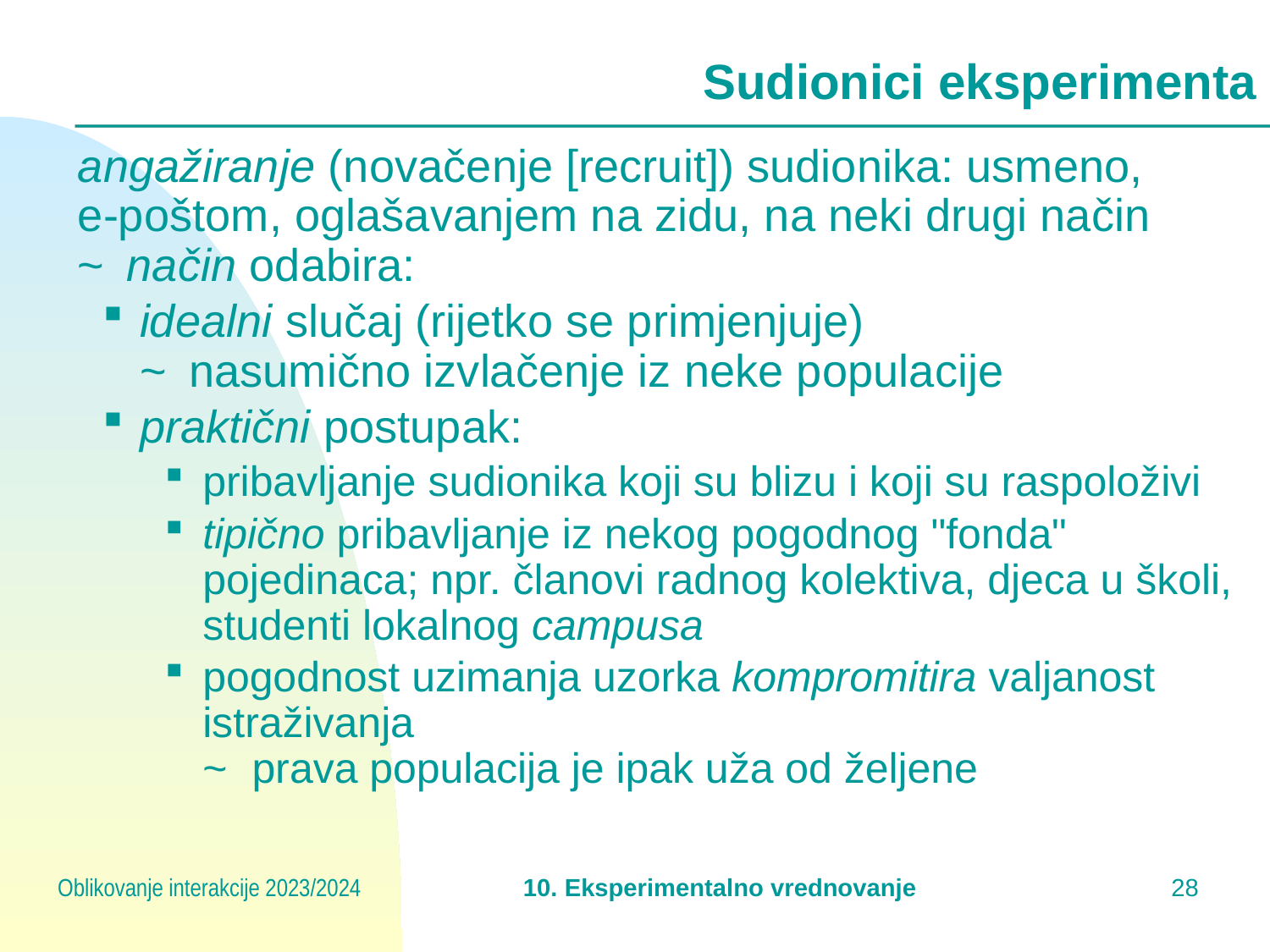

# Sudionici eksperimenta
angažiranje (novačenje [recruit]) sudionika: usmeno,
e-poštom, oglašavanjem na zidu, na neki drugi način
~	način odabira:
idealni slučaj (rijetko se primjenjuje)
~	nasumično izvlačenje iz neke populacije
praktični postupak:
pribavljanje sudionika koji su blizu i koji su raspoloživi
tipično pribavljanje iz nekog pogodnog "fonda" pojedinaca; npr. članovi radnog kolektiva, djeca u školi, studenti lokalnog campusa
pogodnost uzimanja uzorka kompromitira valjanost istraživanja
~	prava populacija je ipak uža od željene
Oblikovanje interakcije 2023/2024
10. Eksperimentalno vrednovanje
28